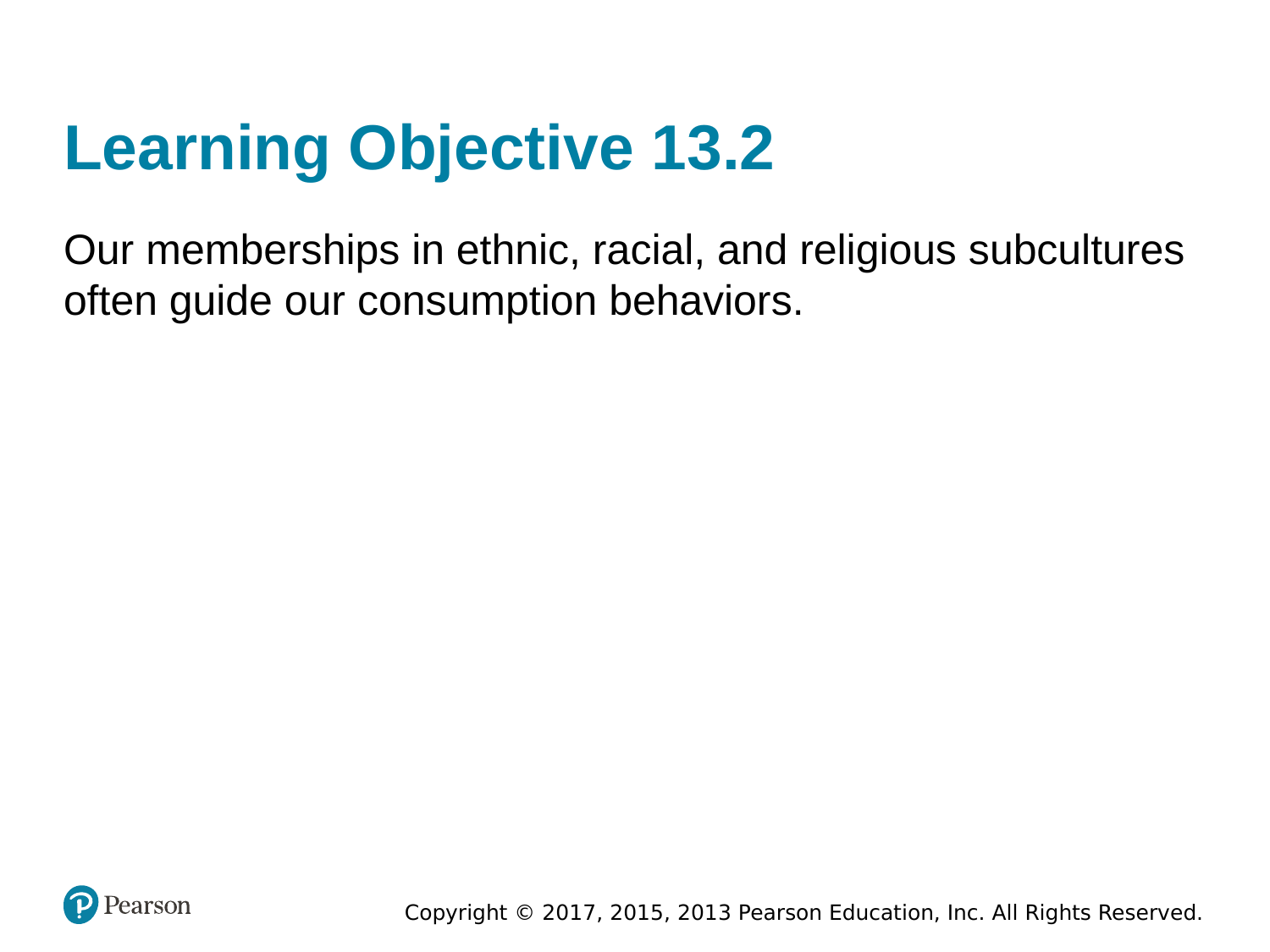

# Learning Objective 13.2
Our memberships in ethnic, racial, and religious subcultures often guide our consumption behaviors.